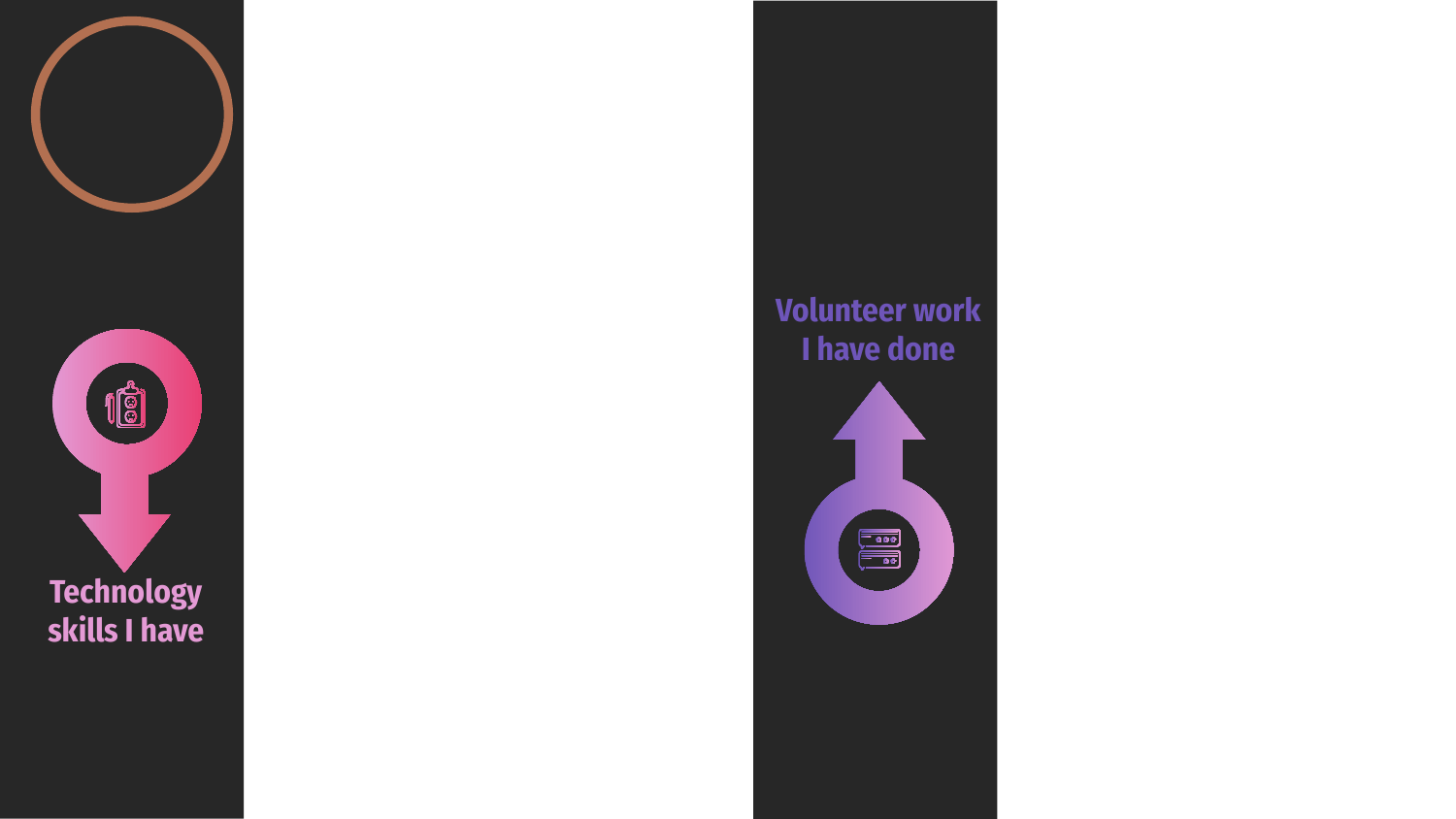

Volunteer work I have done

Technology skills I have